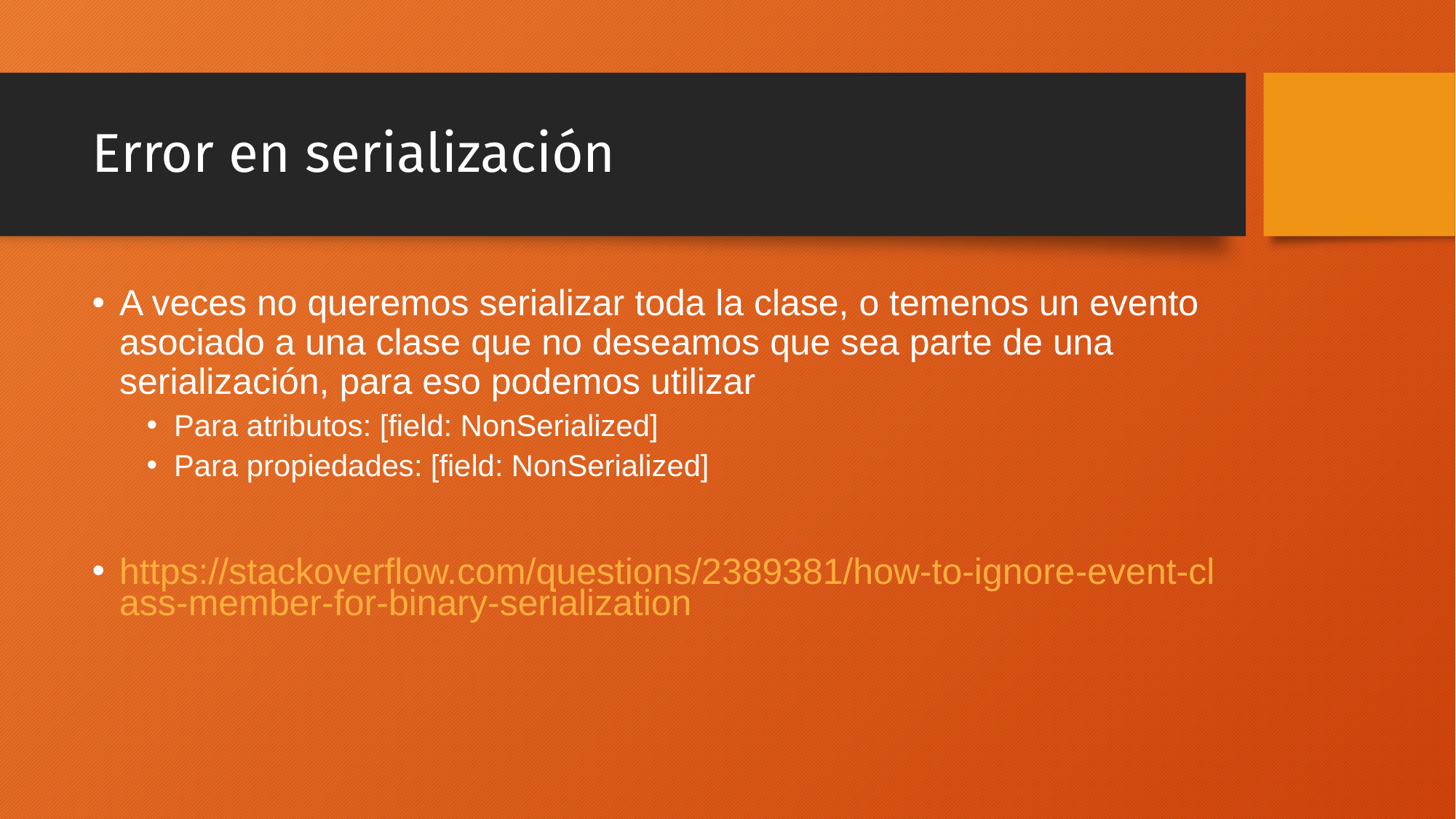

# Error en serialización
A veces no queremos serializar toda la clase, o temenos un evento asociado a una clase que no deseamos que sea parte de una serialización, para eso podemos utilizar
Para atributos: [field: NonSerialized]
Para propiedades: [field: NonSerialized]

https://stackoverflow.com/questions/2389381/how-to-ignore-event-class-member-for-binary-serialization